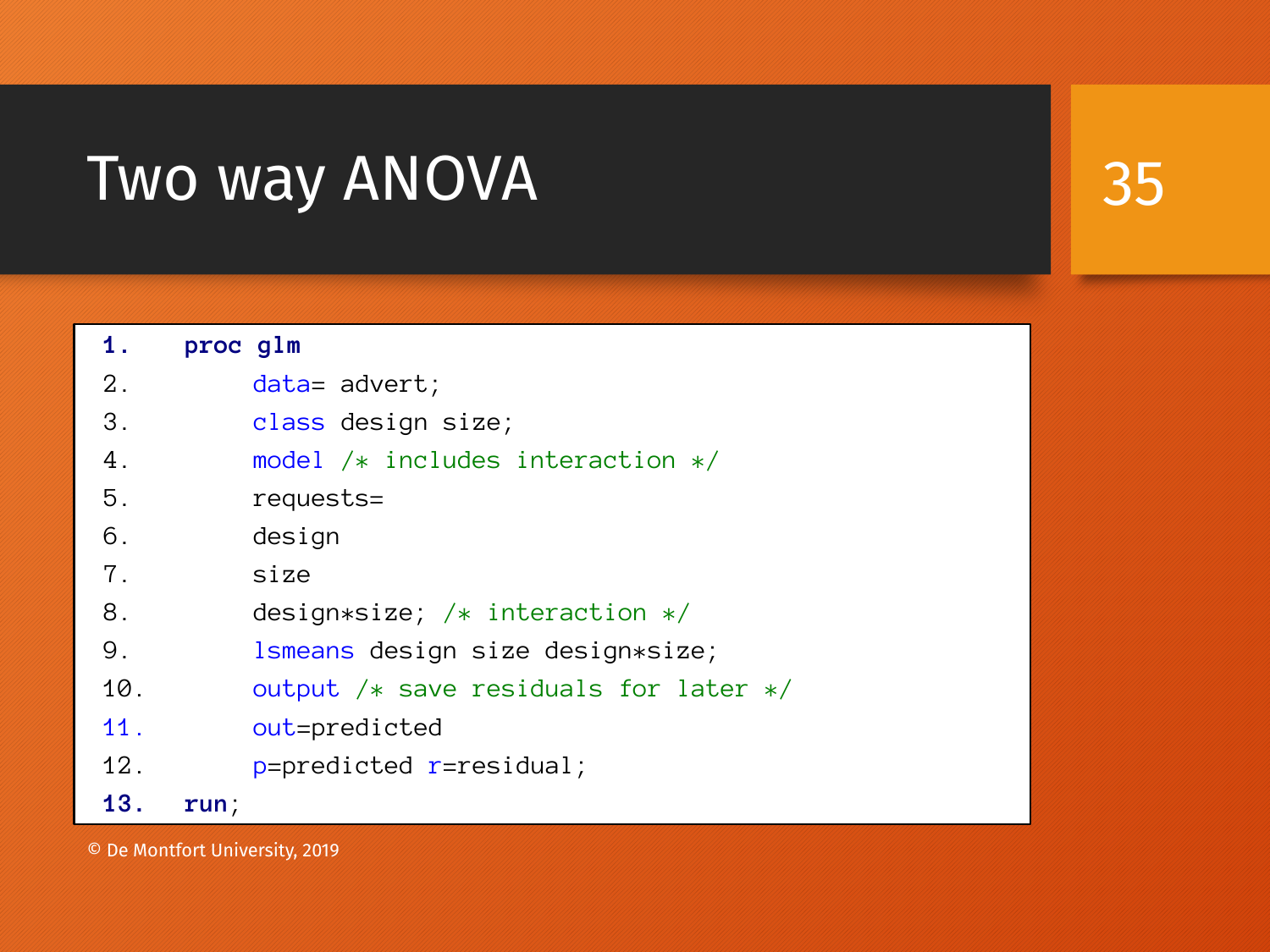

# Two way ANOVA
35
proc glm
	data= advert;
 	class design size;
 	model /* includes interaction */
		requests=
			design
			size
			design*size; /* interaction */
 	lsmeans design size design*size;
 	output /* save residuals for later */
		out=predicted
		p=predicted r=residual;
run;
© De Montfort University, 2019